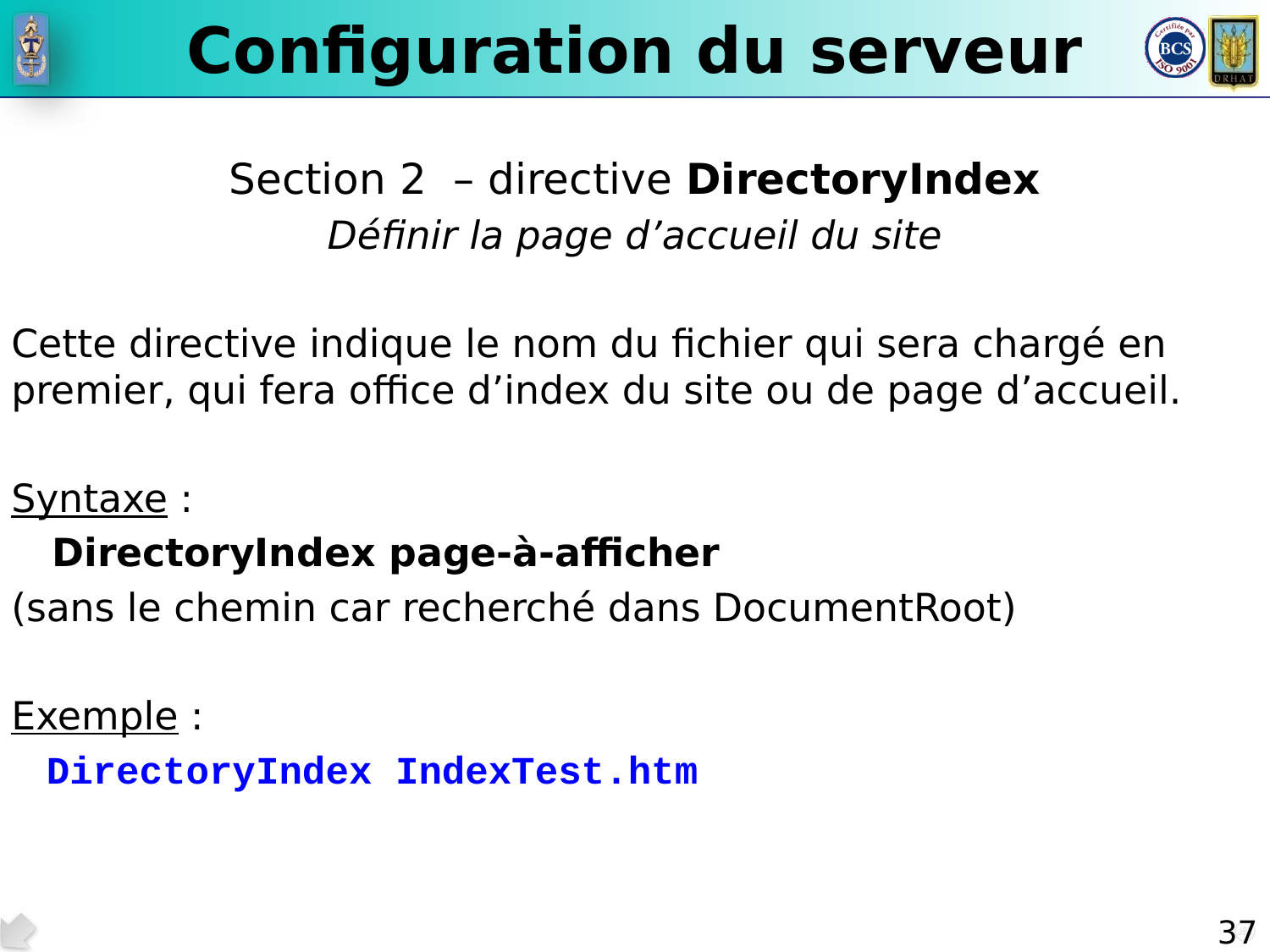

# Configuration du serveur
Section 2  – directive DirectoryIndex
Définir la page d’accueil du site

Cette directive indique le nom du fichier qui sera chargé en premier, qui fera office d’index du site ou de page d’accueil.

Syntaxe :
   DirectoryIndex page-à-afficher
(sans le chemin car recherché dans DocumentRoot)

Exemple :
DirectoryIndex IndexTest.htm
37